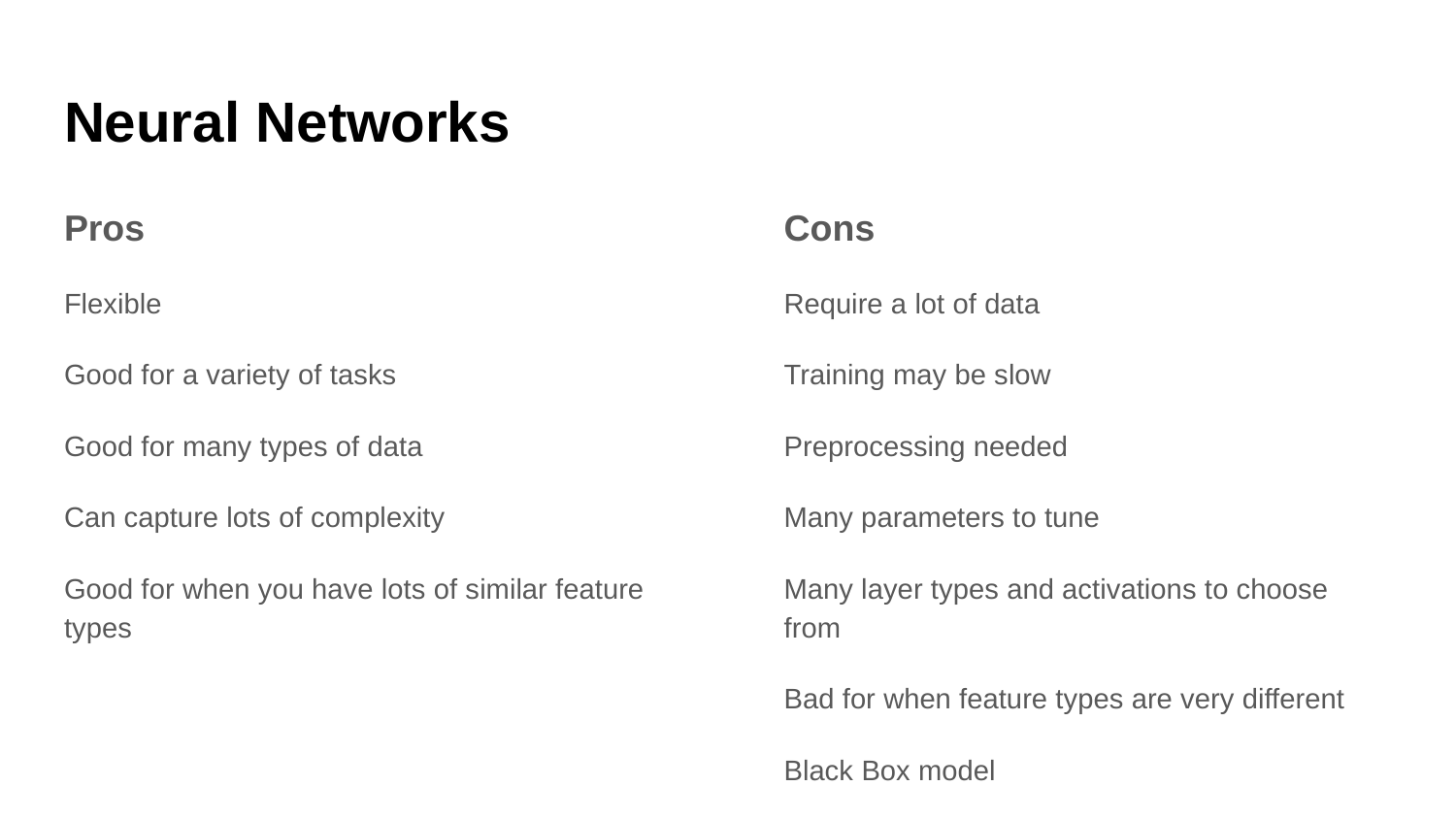

# Neural Networks
Pros
Flexible
Good for a variety of tasks
Good for many types of data
Can capture lots of complexity
Good for when you have lots of similar feature types

Cons
Require a lot of data
Training may be slow
Preprocessing needed
Many parameters to tune
Many layer types and activations to choose from
Bad for when feature types are very different
Black Box model